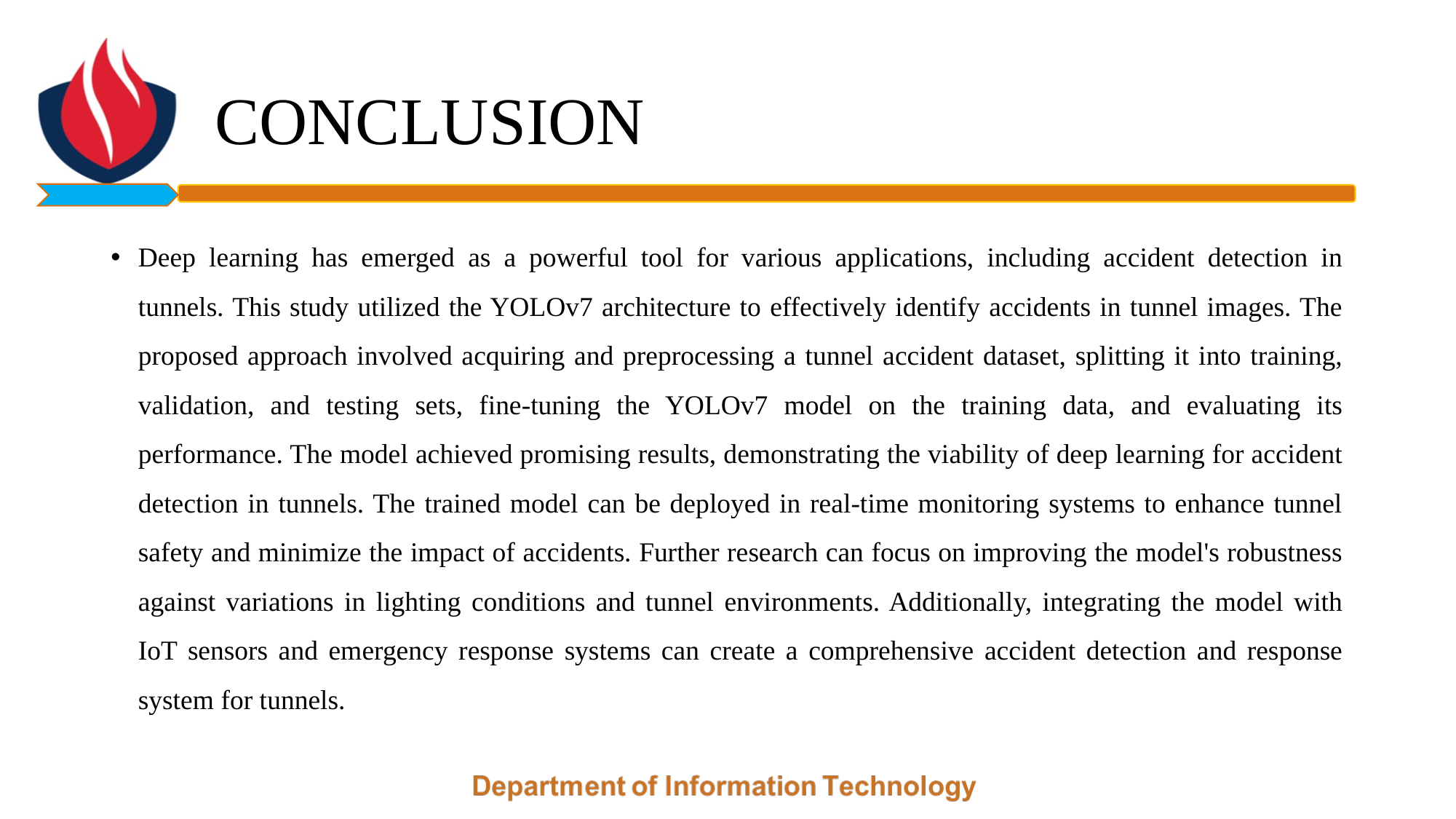

# CONCLUSION
Deep learning has emerged as a powerful tool for various applications, including accident detection in tunnels. This study utilized the YOLOv7 architecture to effectively identify accidents in tunnel images. The proposed approach involved acquiring and preprocessing a tunnel accident dataset, splitting it into training, validation, and testing sets, fine-tuning the YOLOv7 model on the training data, and evaluating its performance. The model achieved promising results, demonstrating the viability of deep learning for accident detection in tunnels. The trained model can be deployed in real-time monitoring systems to enhance tunnel safety and minimize the impact of accidents. Further research can focus on improving the model's robustness against variations in lighting conditions and tunnel environments. Additionally, integrating the model with IoT sensors and emergency response systems can create a comprehensive accident detection and response system for tunnels.